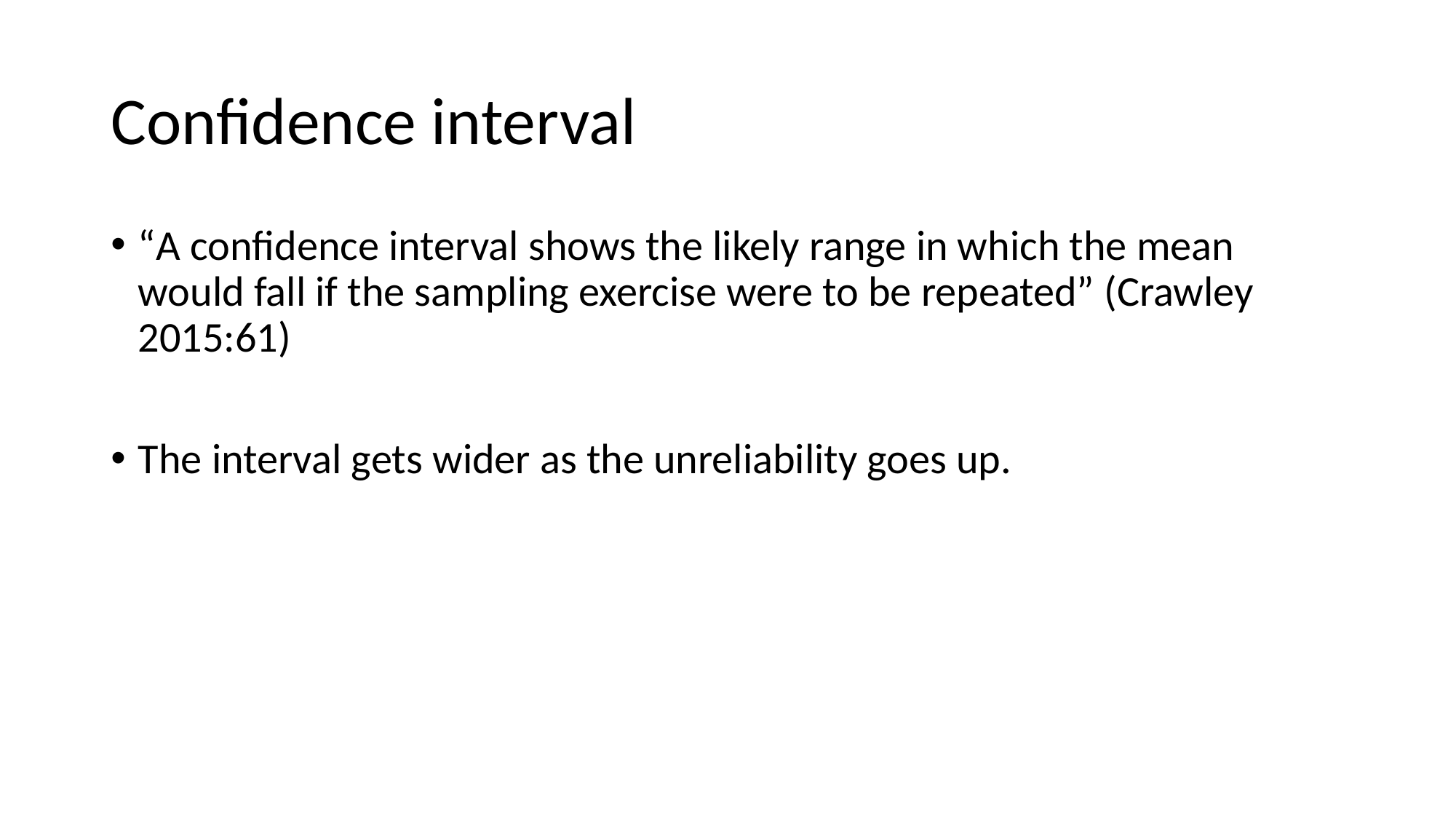

# Confidence interval
“A confidence interval shows the likely range in which the mean would fall if the sampling exercise were to be repeated” (Crawley 2015:61)

The interval gets wider as the unreliability goes up.